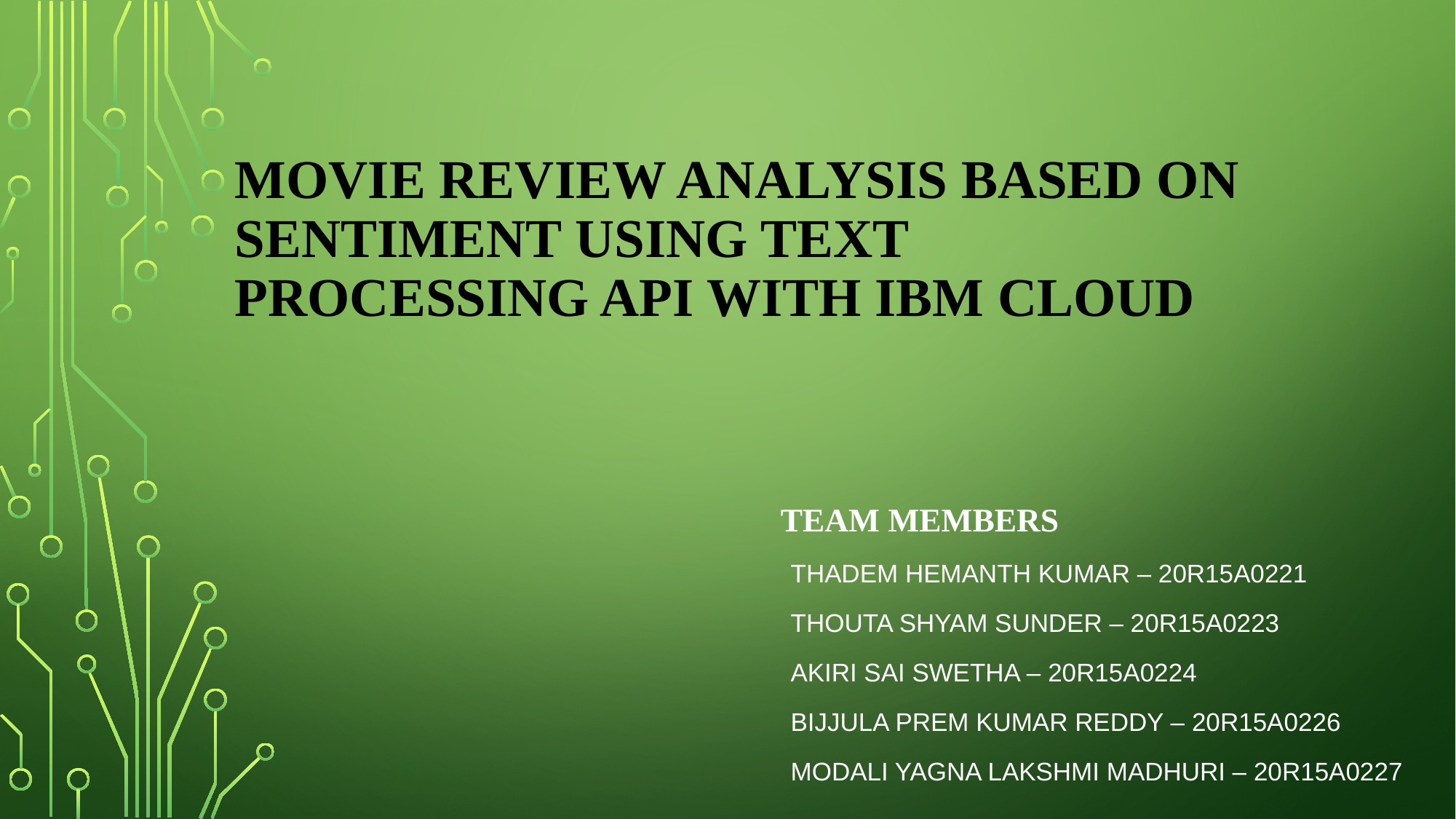

# MOVIE REVIEW ANALYSIS BASED ON SENTIMENT USING TEXT PROCESSING API WITH IBM CLOUD
                                           TEAM MEMBERS
                                        THADEM HEMANTH KUMAR – 20R15A0221
                                        THOUTA SHYAM SUNDER – 20R15A0223
                                        AKIRI SAI SWETHA – 20R15A0224
                                        BIJJULA PREM KUMAR REDDY – 20R15A0226
                                        MODALI YAGNA LAKSHMI MADHURI – 20R15A0227